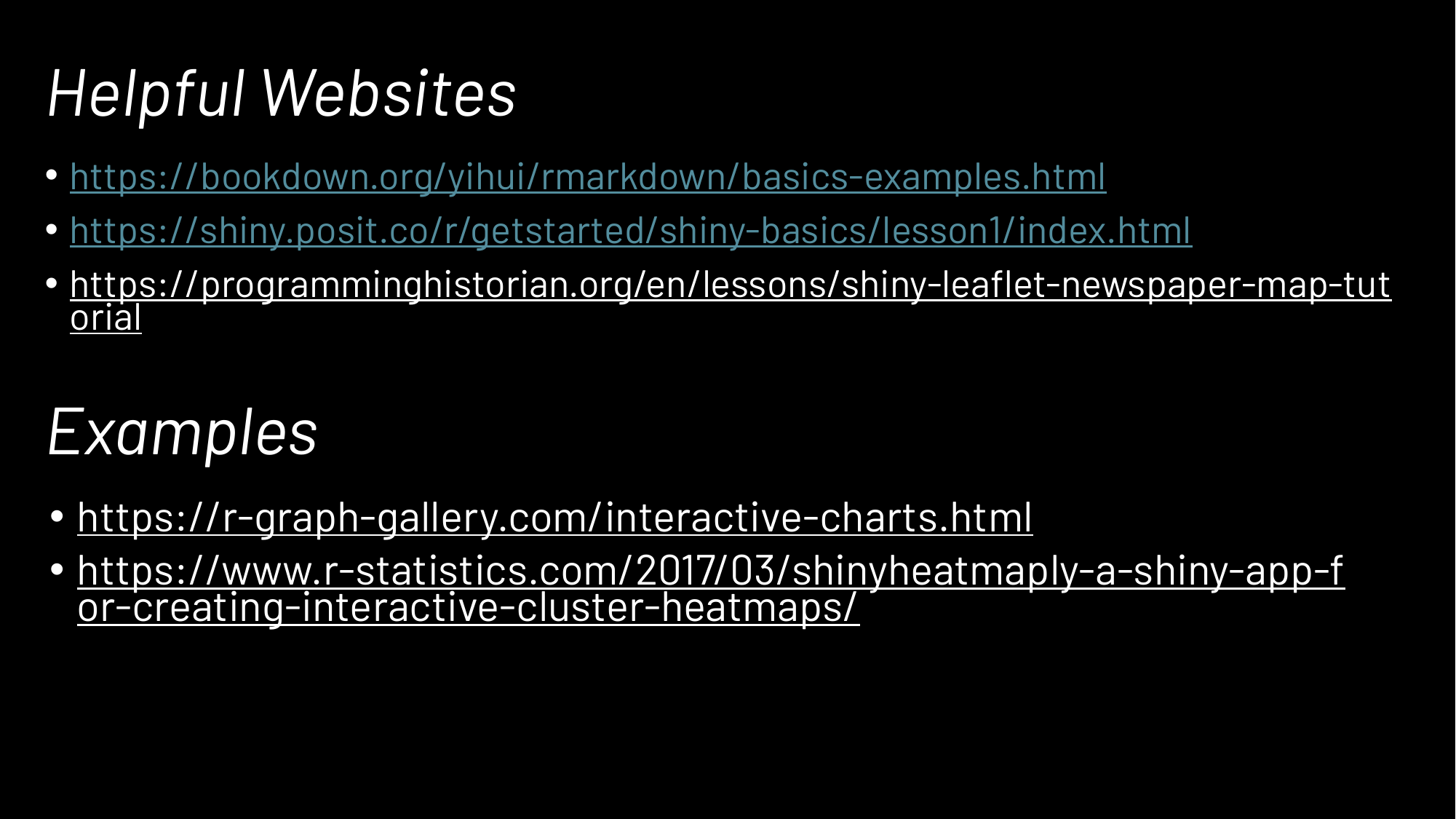

# Helpful Websites
https://bookdown.org/yihui/rmarkdown/basics-examples.html
https://shiny.posit.co/r/getstarted/shiny-basics/lesson1/index.html
https://programminghistorian.org/en/lessons/shiny-leaflet-newspaper-map-tutorial

Examples
https://r-graph-gallery.com/interactive-charts.html
https://www.r-statistics.com/2017/03/shinyheatmaply-a-shiny-app-for-creating-interactive-cluster-heatmaps/